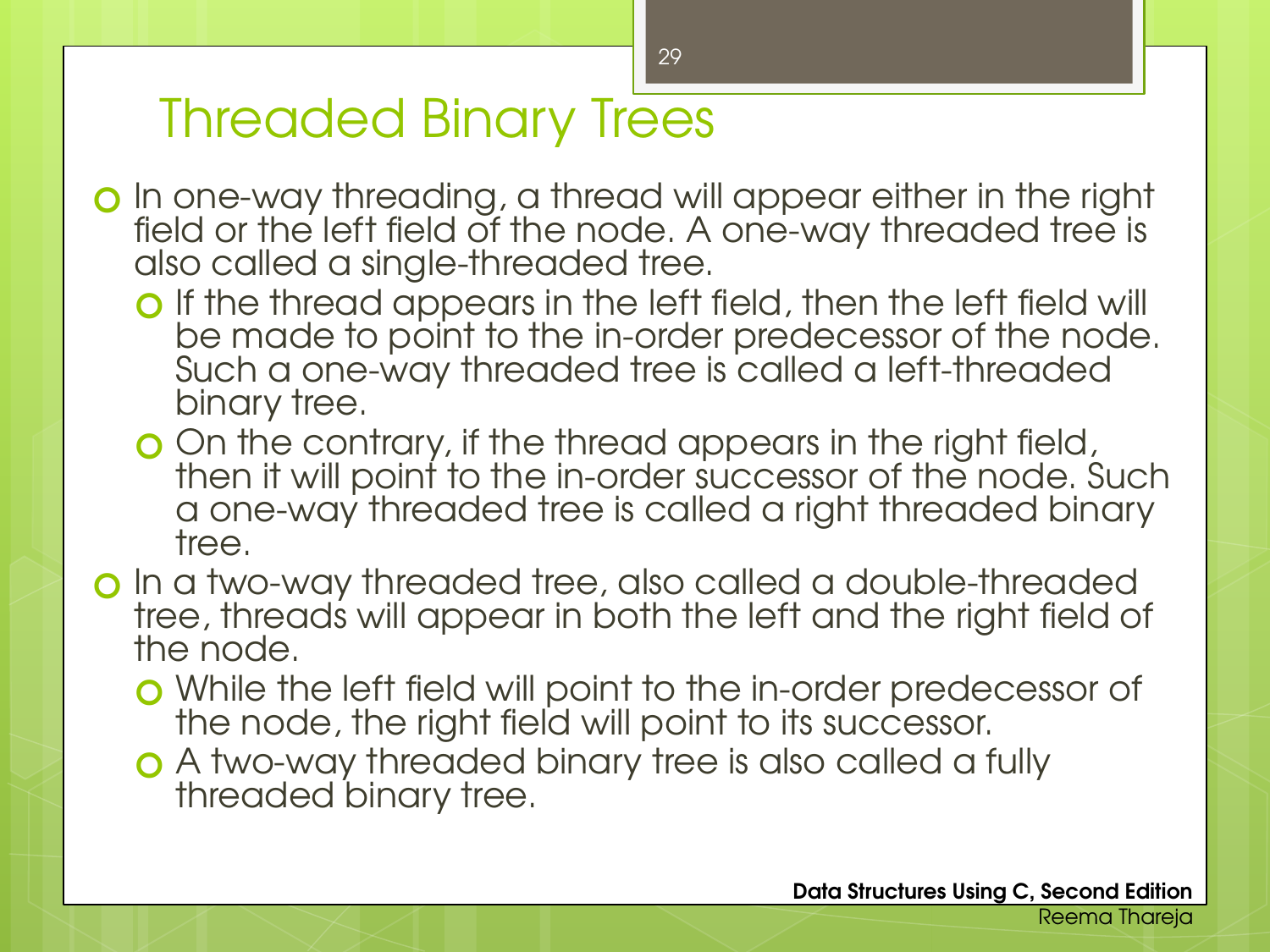

29
# Threaded Binary Trees
In one-way threading, a thread will appear either in the right field or the left field of the node. A one-way threaded tree is also called a single-threaded tree.
If the thread appears in the left field, then the left field will be made to point to the in-order predecessor of the node. Such a one-way threaded tree is called a left-threaded binary tree.
On the contrary, if the thread appears in the right field, then it will point to the in-order successor of the node. Such a one-way threaded tree is called a right threaded binary tree.
In a two-way threaded tree, also called a double-threaded tree, threads will appear in both the left and the right field of the node.
While the left field will point to the in-order predecessor of the node, the right field will point to its successor.
A two-way threaded binary tree is also called a fully threaded binary tree.

Data Structures Using C, Second Edition
Reema Thareja